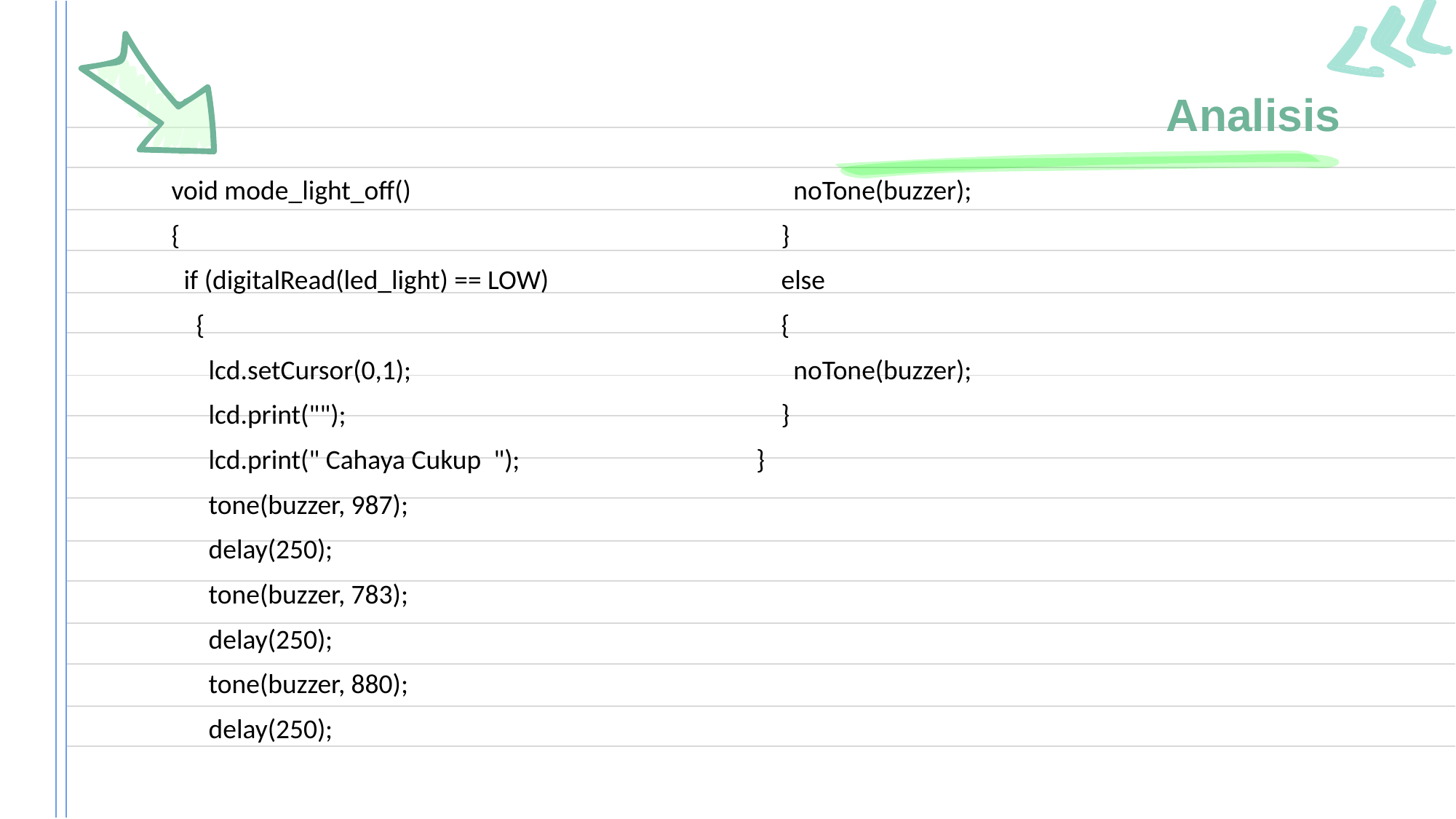

# Analisis

void mode_light_off()
{
  if (digitalRead(led_light) == LOW)
    {
      lcd.setCursor(0,1);
      lcd.print("");
      lcd.print(" Cahaya Cukup  ");
      tone(buzzer, 987);
      delay(250);
      tone(buzzer, 783);
      delay(250);
      tone(buzzer, 880);
      delay(250);
      noTone(buzzer);
    }
    else
    {
      noTone(buzzer);
    }
}